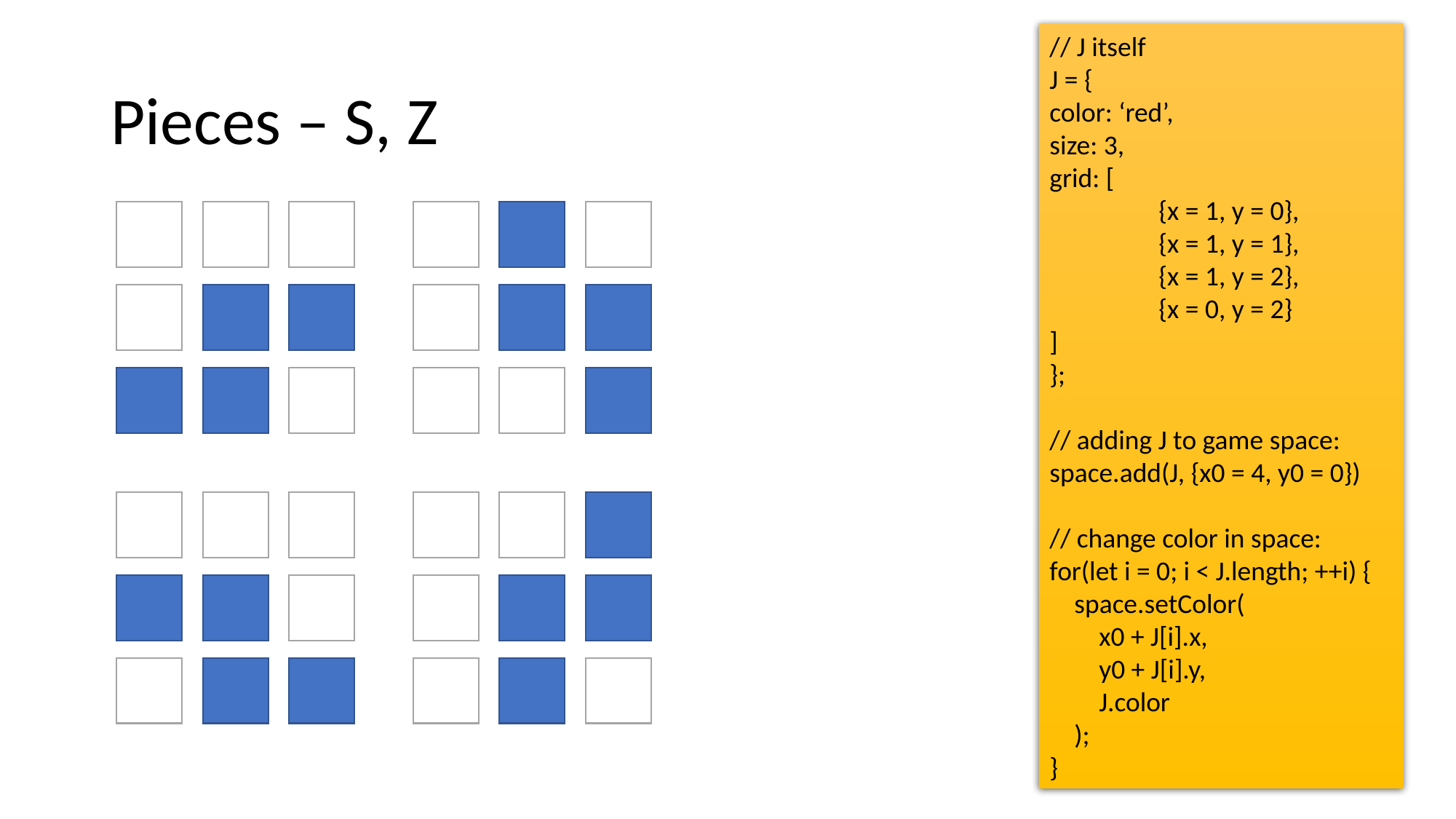

// J itself
J = {
color: ‘red’,
size: 3,
grid: [
	{x = 1, y = 0},
	{x = 1, y = 1},
	{x = 1, y = 2},
	{x = 0, y = 2}
]
};

// adding J to game space:
space.add(J, {x0 = 4, y0 = 0})

// change color in space:
for(let i = 0; i < J.length; ++i) {
    space.setColor(
        x0 + J[i].x,
        y0 + J[i].y,
        J.color
    );
}
# Pieces – S, Z